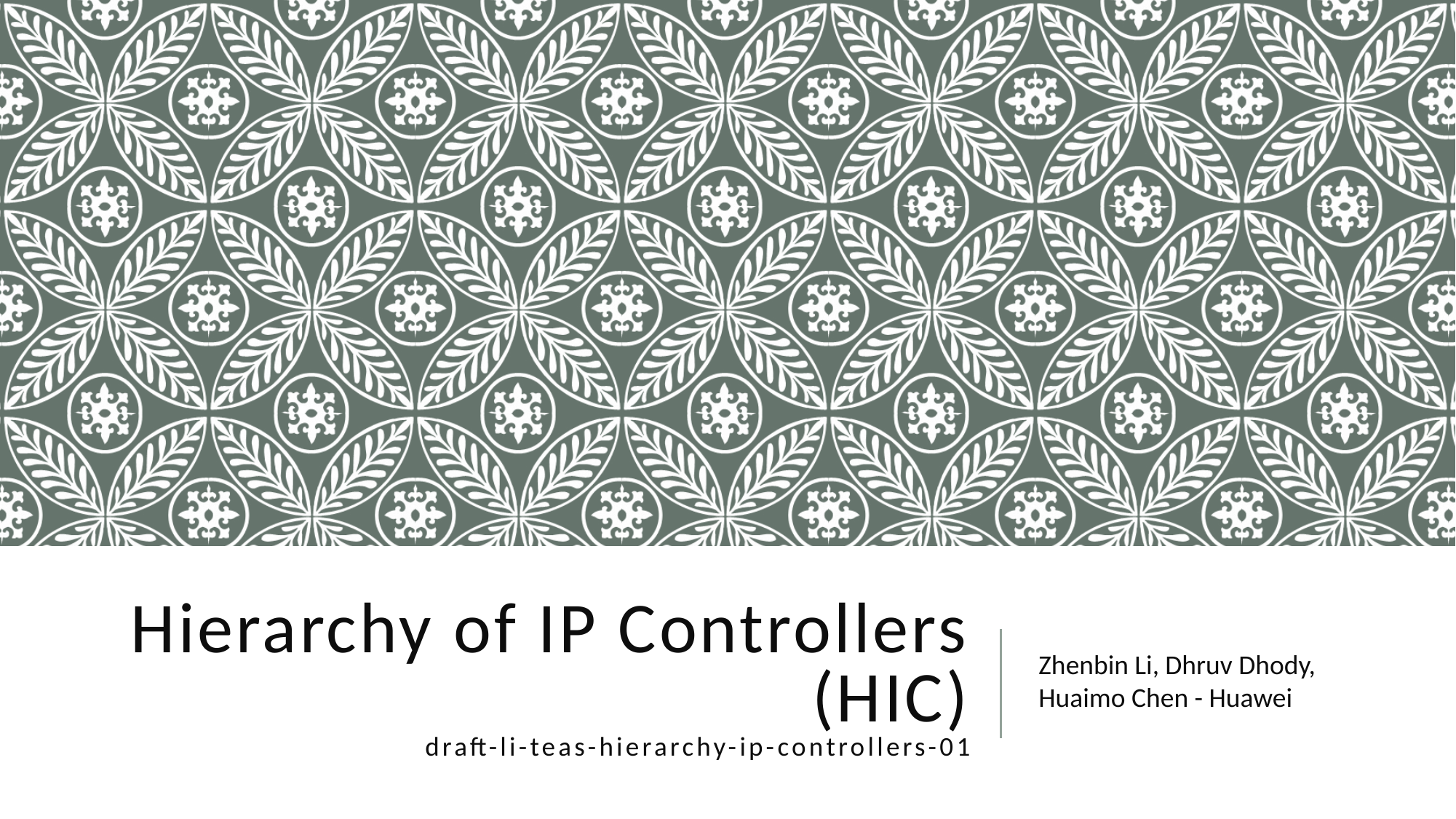

# Hierarchy of IP Controllers (HIC) draft-li-teas-hierarchy-ip-controllers-01
Zhenbin Li, Dhruv Dhody, Huaimo Chen - Huawei